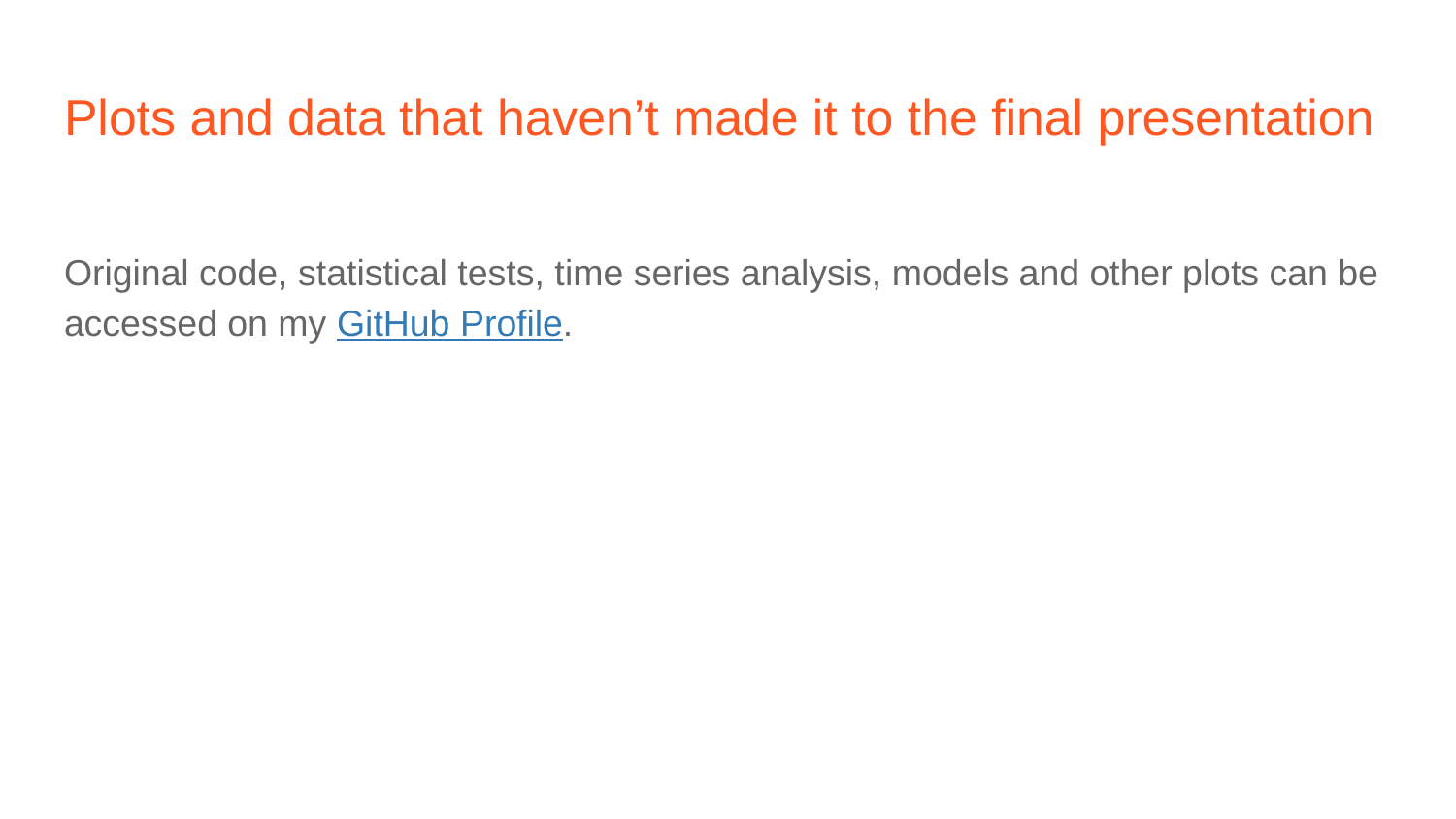

# Plots and data that haven’t made it to the final presentation
Original code, statistical tests, time series analysis, models and other plots can be accessed on my GitHub Profile.